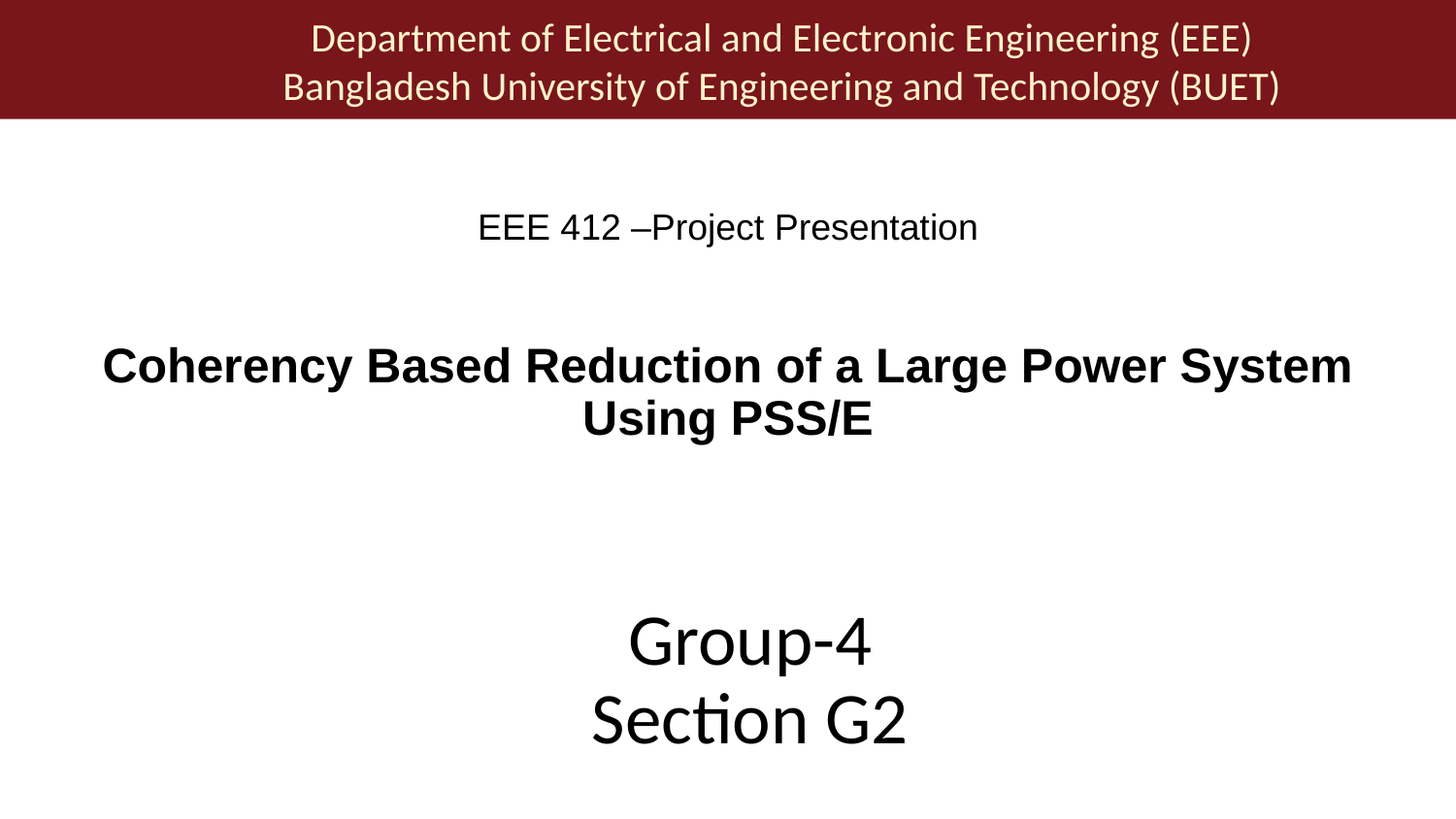

EEE 412 –Project Presentation
# Coherency Based Reduction of a Large Power System Using PSS/E
Group-4
Section G2